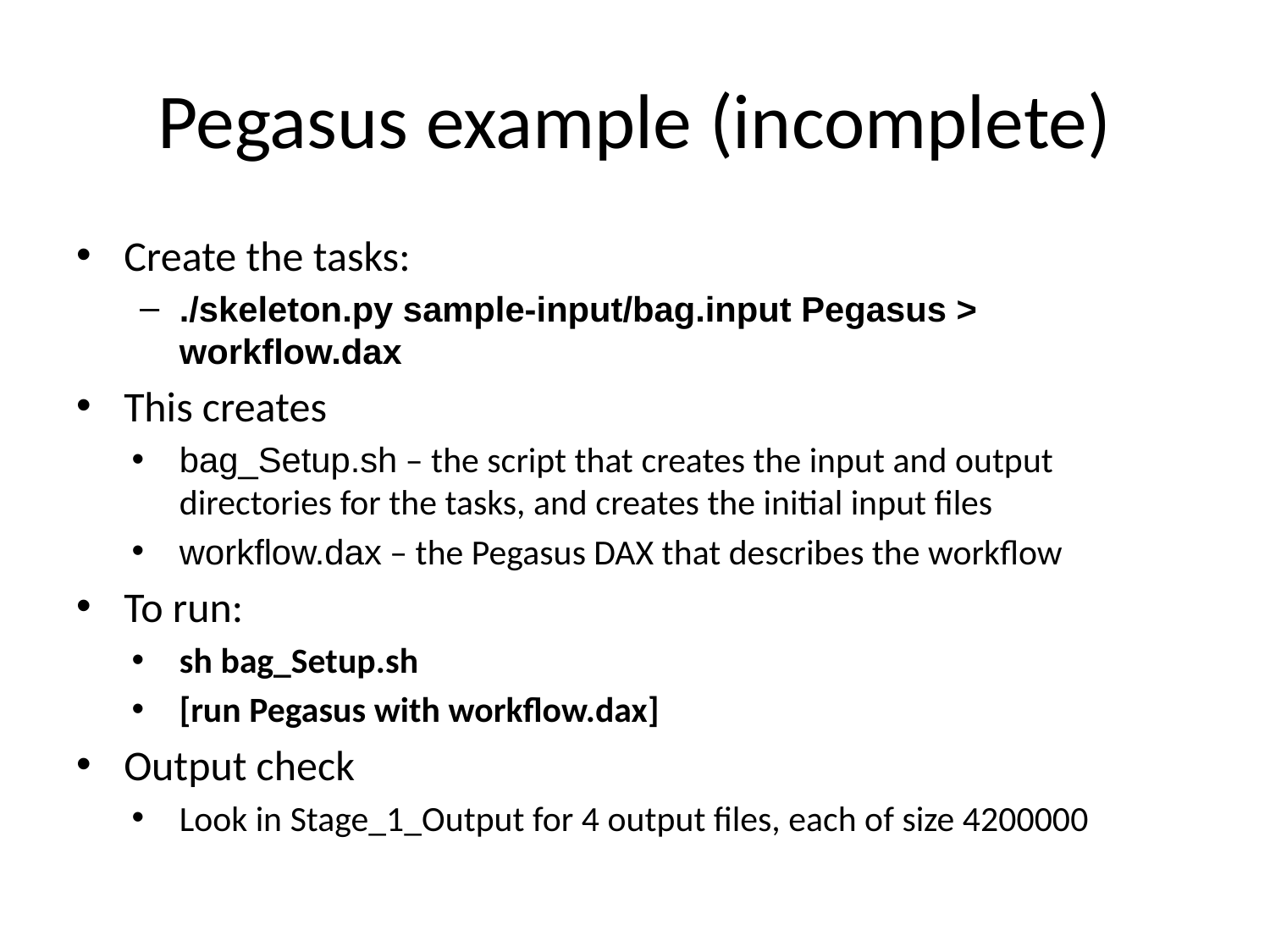

# Pegasus example (incomplete)
Create the tasks:
./skeleton.py sample-input/bag.input Pegasus > workflow.dax
This creates
bag_Setup.sh – the script that creates the input and output directories for the tasks, and creates the initial input files
workflow.dax – the Pegasus DAX that describes the workflow
To run:
sh bag_Setup.sh
[run Pegasus with workflow.dax]
Output check
Look in Stage_1_Output for 4 output files, each of size 4200000